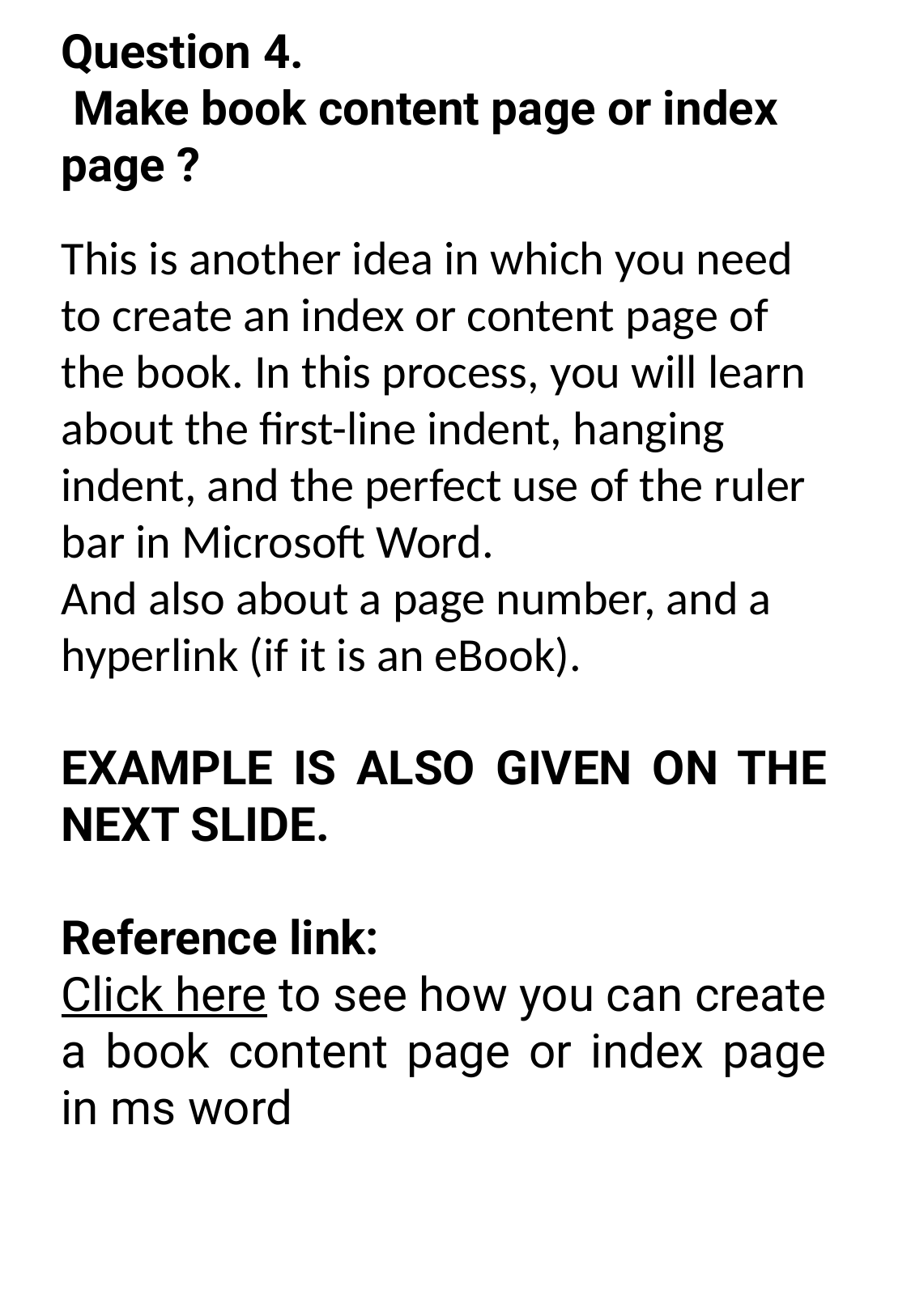

Question 4.
 Make book content page or index page ?

This is another idea in which you need to create an index or content page of the book. In this process, you will learn about the first-line indent, hanging indent, and the perfect use of the ruler bar in Microsoft Word.
And also about a page number, and a hyperlink (if it is an eBook).

EXAMPLE IS ALSO GIVEN ON THE NEXT SLIDE.

Reference link:
Click here to see how you can create a book content page or index page in ms word